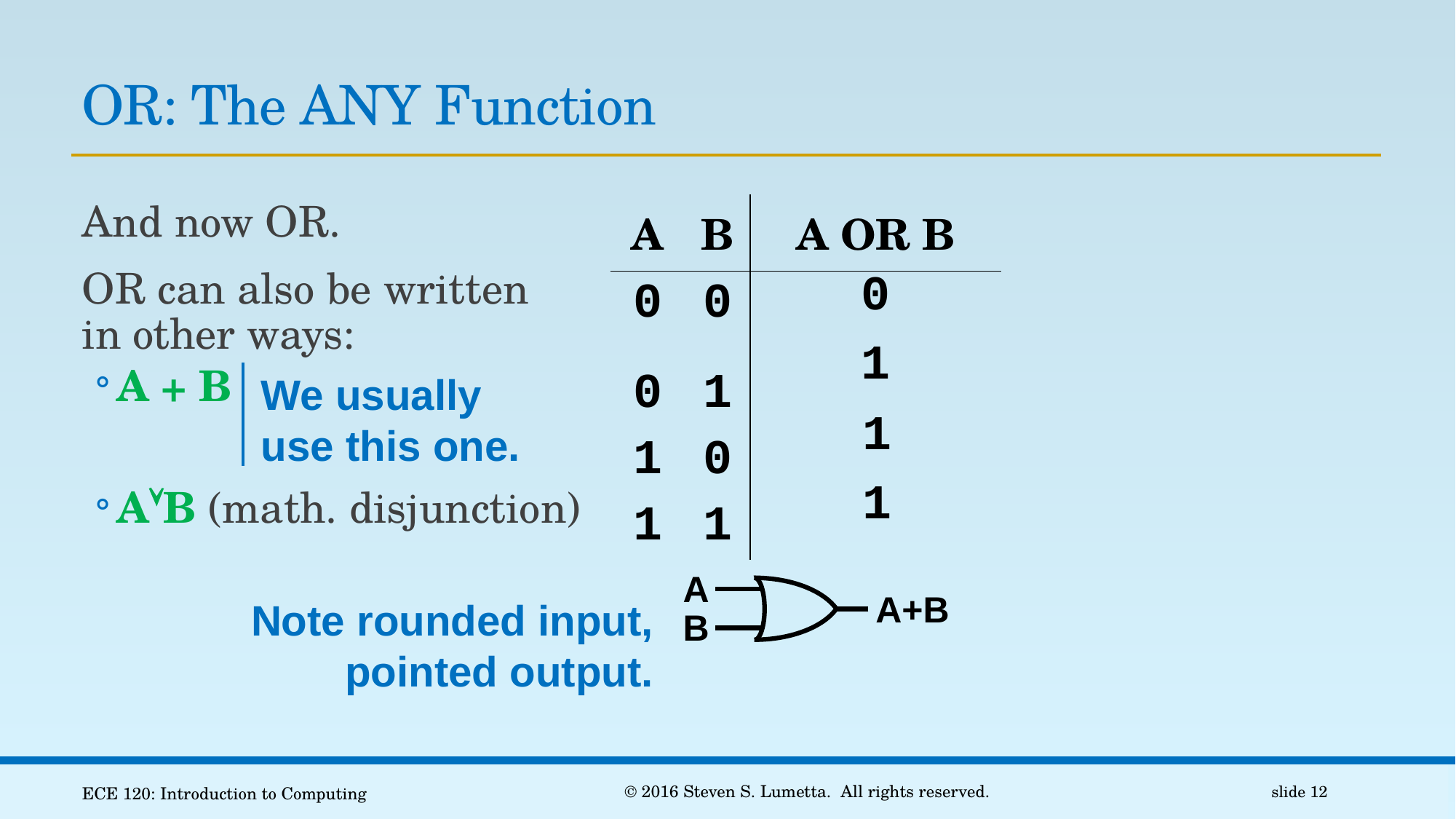

# OR: The ANY Function
And now OR.
OR can also be written
in other ways:
A + B

A∨B (math. disjunction)
| A | B | A OR B |
| --- | --- | --- |
| 0 | 0 |  |
| 0 | 1 |  |
| 1 | 0 |  |
| 1 | 1 |  |
0
1
We usually
use this one.
1
1
A
A+B
B

Note rounded input,
pointed output.
ECE 120: Introduction to Computing
© 2016 Steven S. Lumetta.  All rights reserved.
slide 12